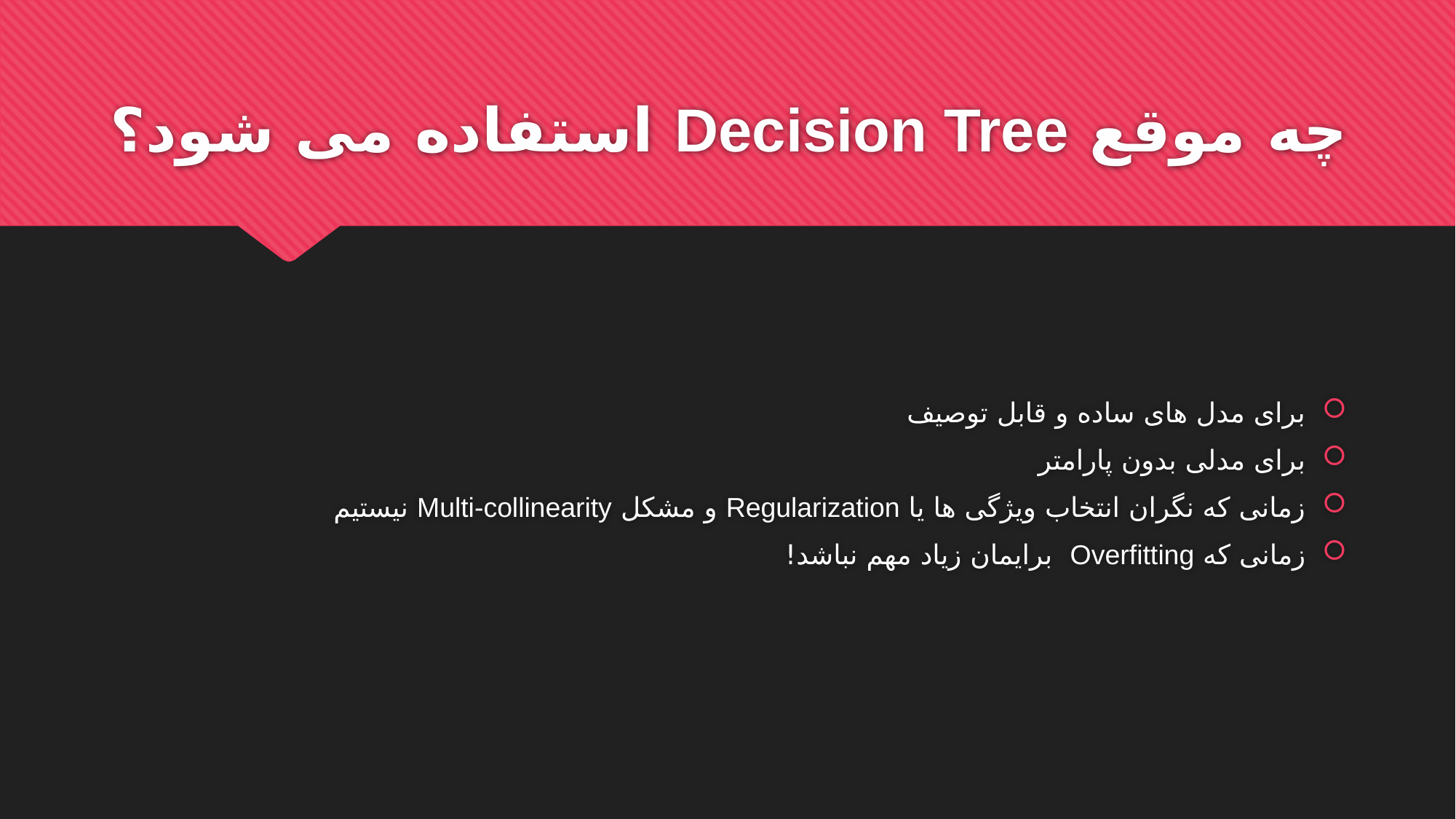

# چه موقع Decision Tree استفاده می شود؟
برای مدل های ساده و قابل توصیف
برای مدلی بدون پارامتر
زمانی که نگران انتخاب ویژگی ها یا Regularization و مشکل Multi-collinearity نیستیم
زمانی که Overfitting  برایمان زیاد مهم نباشد!